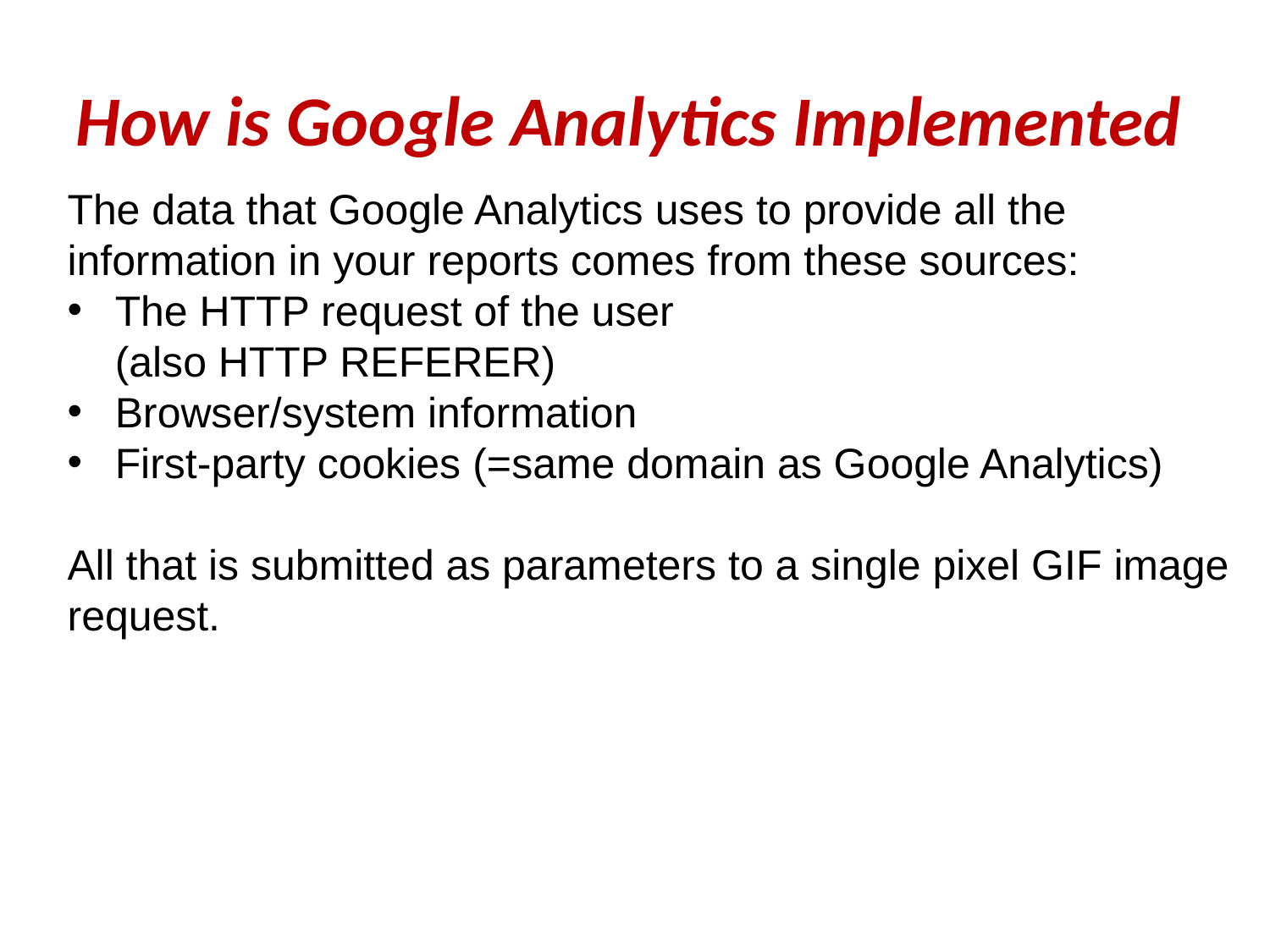

How is Google Analytics Implemented
The data that Google Analytics uses to provide all the information in your reports comes from these sources:
The HTTP request of the user
(also HTTP REFERER)
Browser/system information
First-party cookies (=same domain as Google Analytics)

All that is submitted as parameters to a single pixel GIF image request.